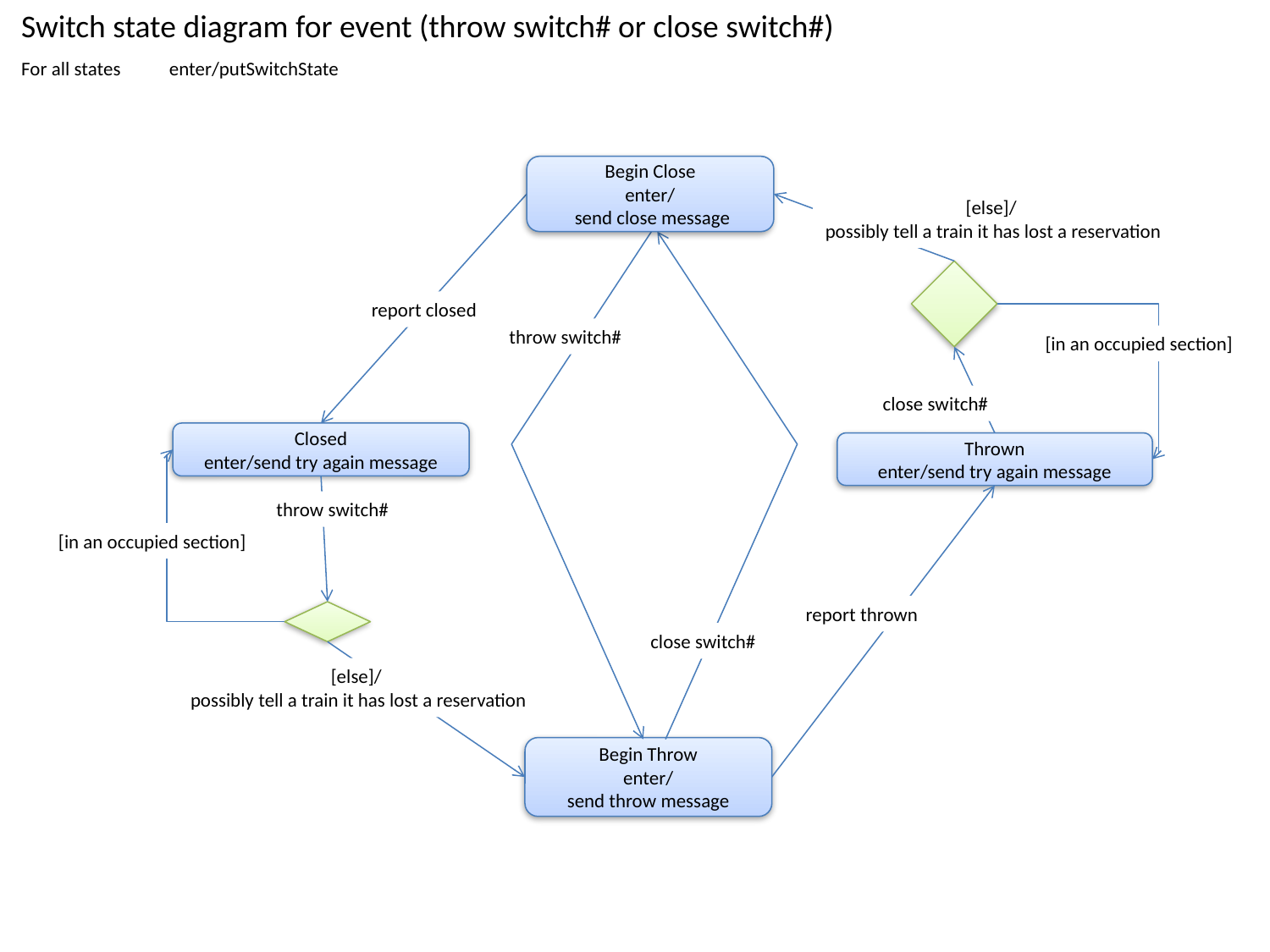

Switch state diagram for event (throw switch# or close switch#)
For all states           enter/putSwitchState
Begin Close
enter/
 send close message
[else]/
possibly tell a train it has lost a reservation

report closed
throw switch#
[in an occupied section]
close switch#
Closed
enter/send try again message
Thrown
enter/send try again message
throw switch#
[in an occupied section]
report thrown

close switch#
[else]/
possibly tell a train it has lost a reservation
Begin Throw
enter/
send throw message